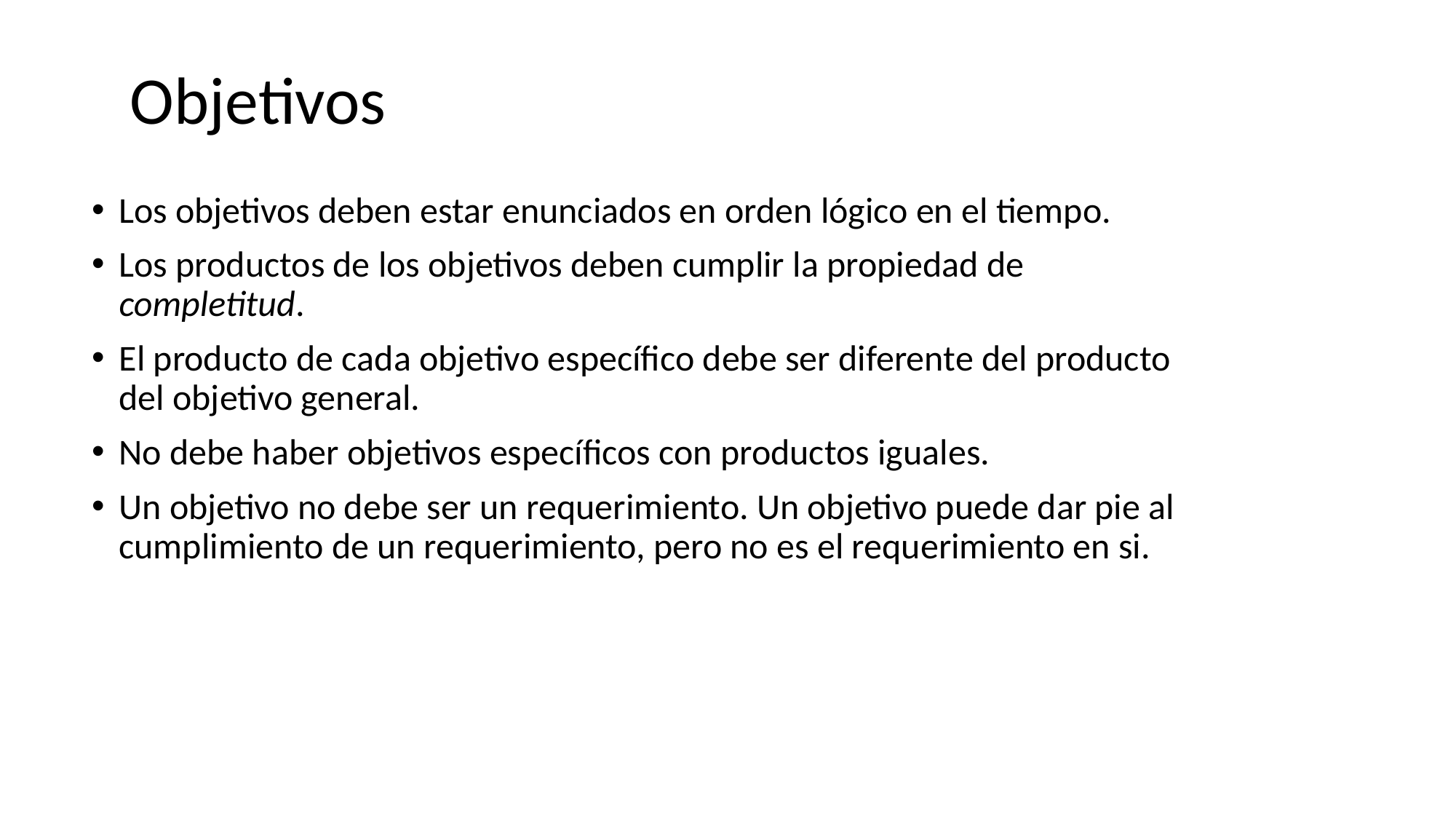

# Objetivos
Los objetivos deben estar enunciados en orden lógico en el tiempo.
Los productos de los objetivos deben cumplir la propiedad de completitud.
El producto de cada objetivo específico debe ser diferente del producto del objetivo general.
No debe haber objetivos específicos con productos iguales.
Un objetivo no debe ser un requerimiento. Un objetivo puede dar pie al cumplimiento de un requerimiento, pero no es el requerimiento en si.